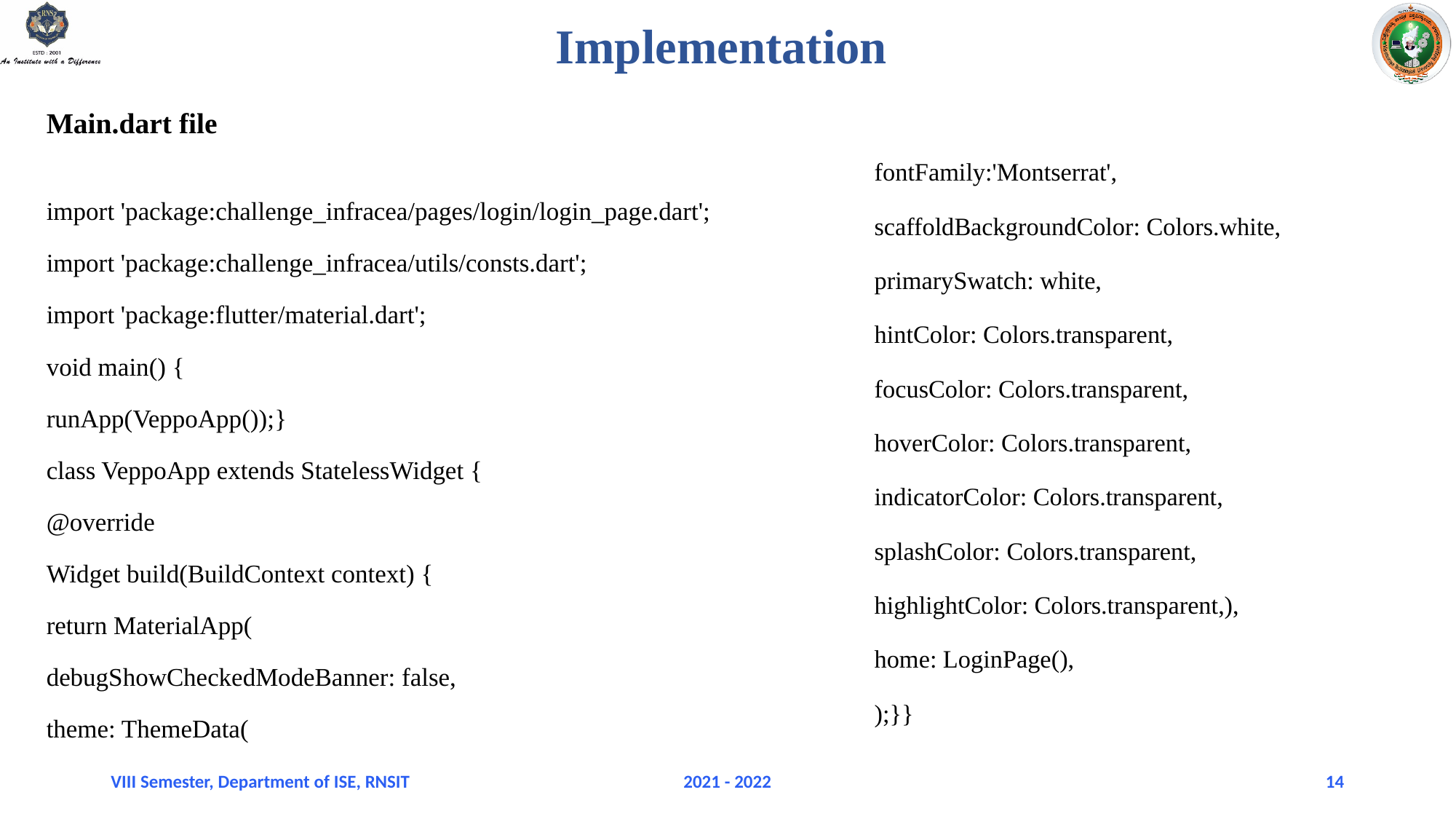

# Implementation
Main.dart file

import 'package:challenge_infracea/pages/login/login_page.dart';
import 'package:challenge_infracea/utils/consts.dart';
import 'package:flutter/material.dart';
void main() {
runApp(VeppoApp());}
class VeppoApp extends StatelessWidget {
@override
Widget build(BuildContext context) {
return MaterialApp(
debugShowCheckedModeBanner: false,
theme: ThemeData(

fontFamily:'Montserrat',
scaffoldBackgroundColor: Colors.white,
primarySwatch: white,
hintColor: Colors.transparent,
focusColor: Colors.transparent,
hoverColor: Colors.transparent,
indicatorColor: Colors.transparent,
splashColor: Colors.transparent,
highlightColor: Colors.transparent,),
home: LoginPage(),
);}}
VIII Semester, Department of ISE, RNSIT
2021 - 2022
14